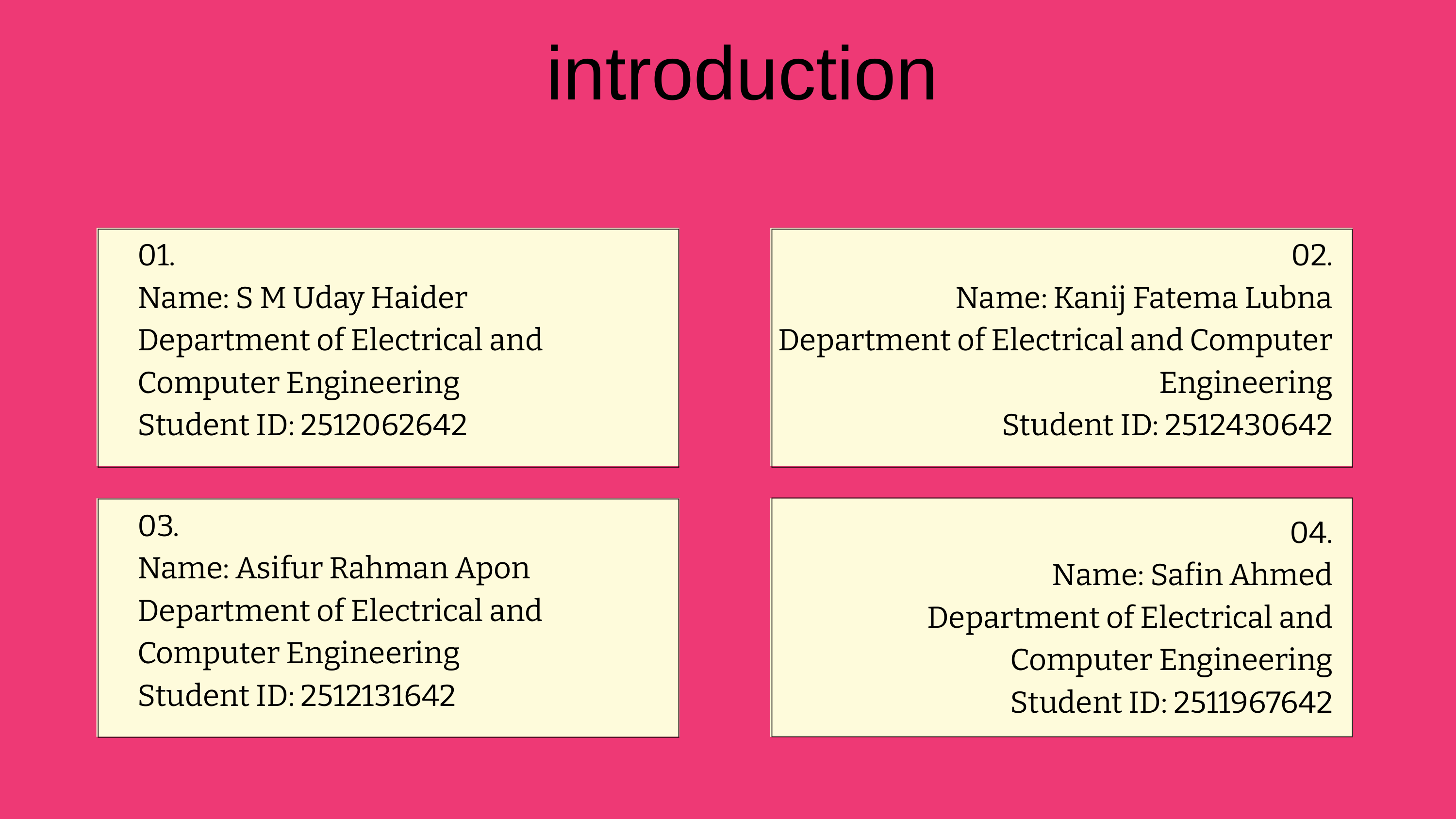

introduction

01.
Name: S M Uday Haider
Department of Electrical and
Computer Engineering
Student ID: 2512062642

02.
Name: Kanij Fatema Lubna
Department of Electrical and Computer Engineering
Student ID: 2512430642

03.
Name: Asifur Rahman Apon
Department of Electrical and Computer Engineering
Student ID: 2512131642

04.
Name: Safin Ahmed
Department of Electrical and Computer Engineering
Student ID: 2511967642